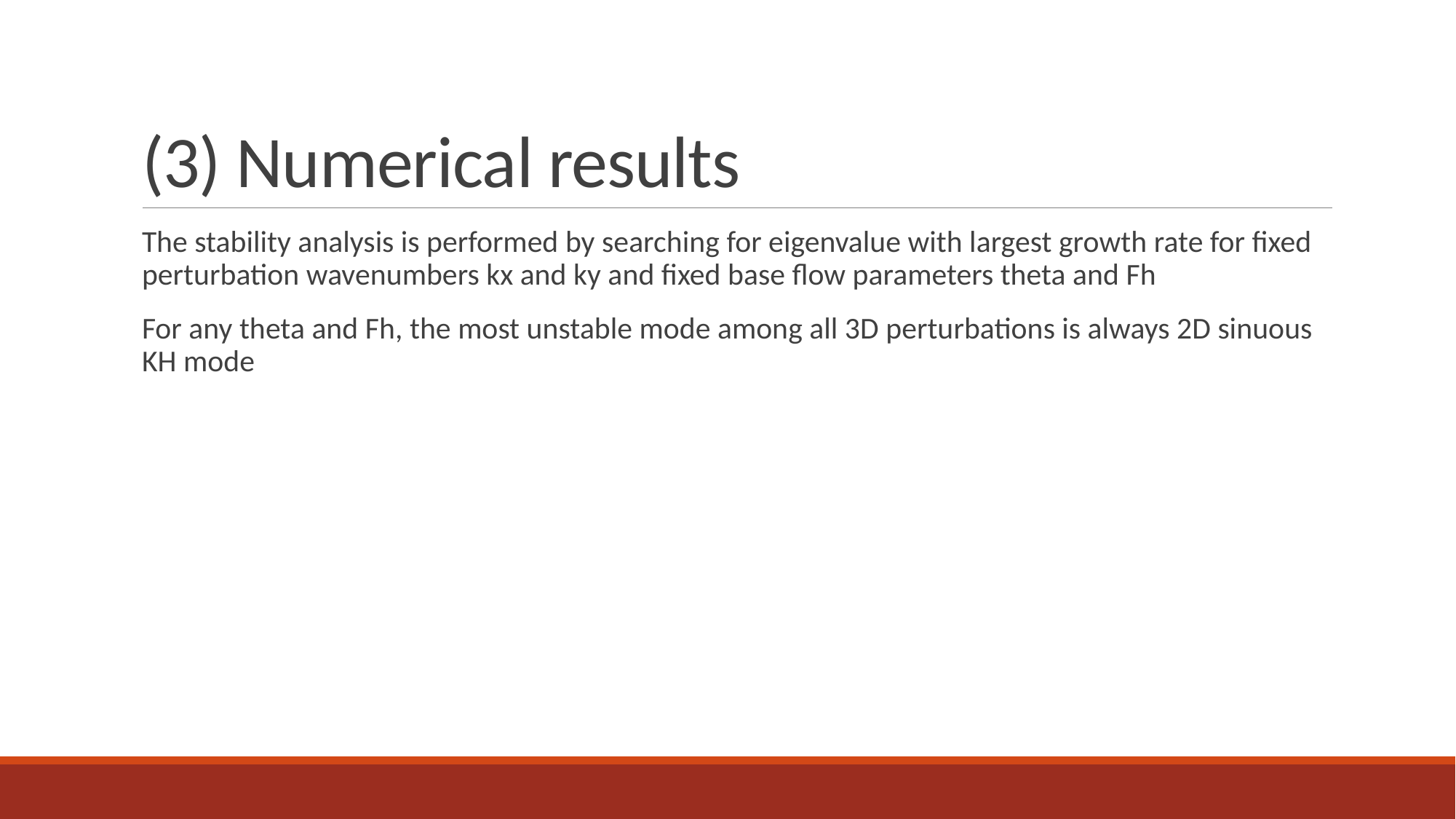

# (3) Numerical results
The stability analysis is performed by searching for eigenvalue with largest growth rate for fixed perturbation wavenumbers kx and ky and fixed base flow parameters theta and Fh
For any theta and Fh, the most unstable mode among all 3D perturbations is always 2D sinuous KH mode